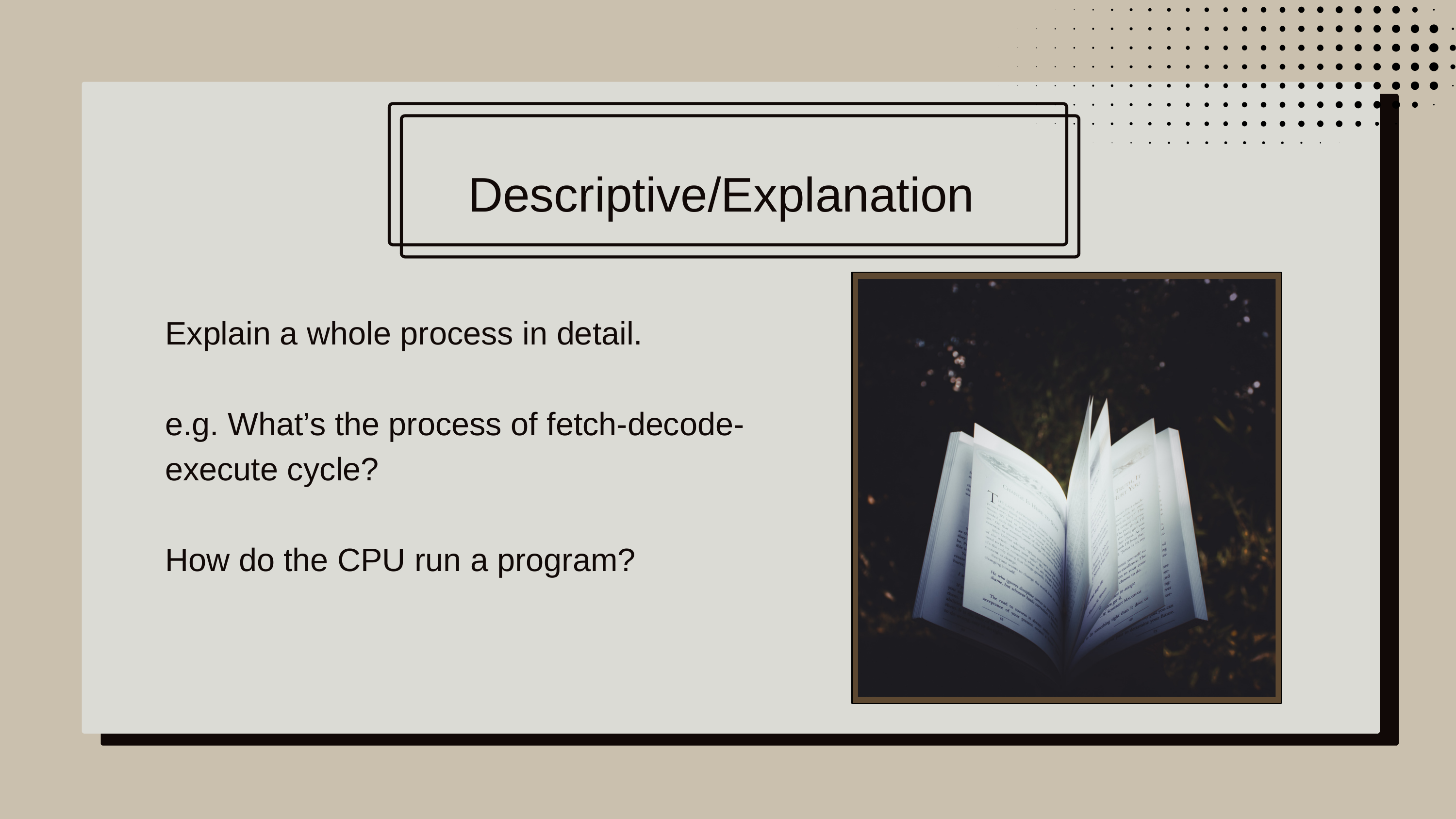

Descriptive/Explanation

Explain a whole process in detail.

e.g. What’s the process of fetch-decode-execute cycle?

How do the CPU run a program?